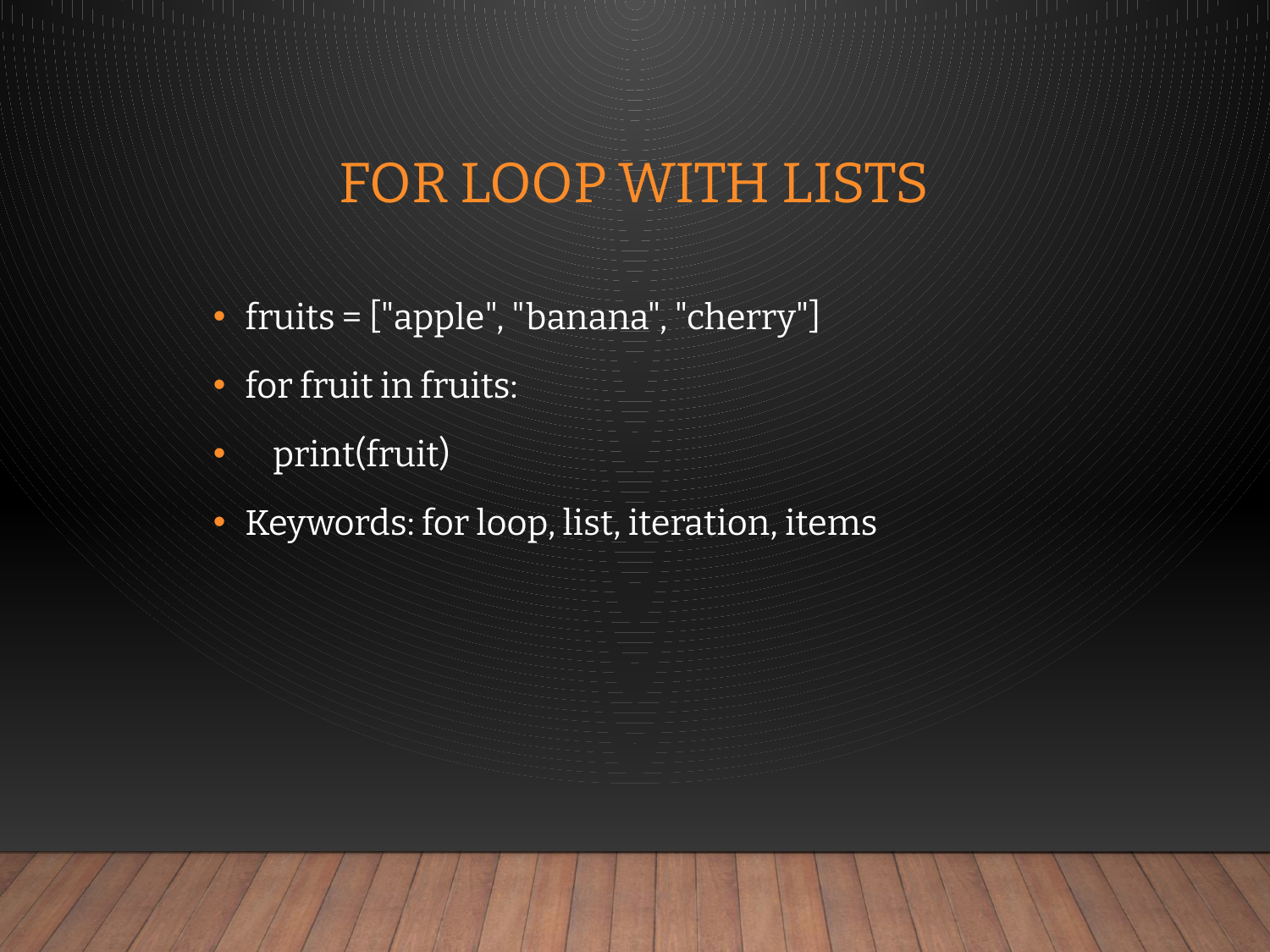

# For Loop with Lists
fruits = ["apple", "banana", "cherry"]
for fruit in fruits:
    print(fruit)
Keywords: for loop, list, iteration, items